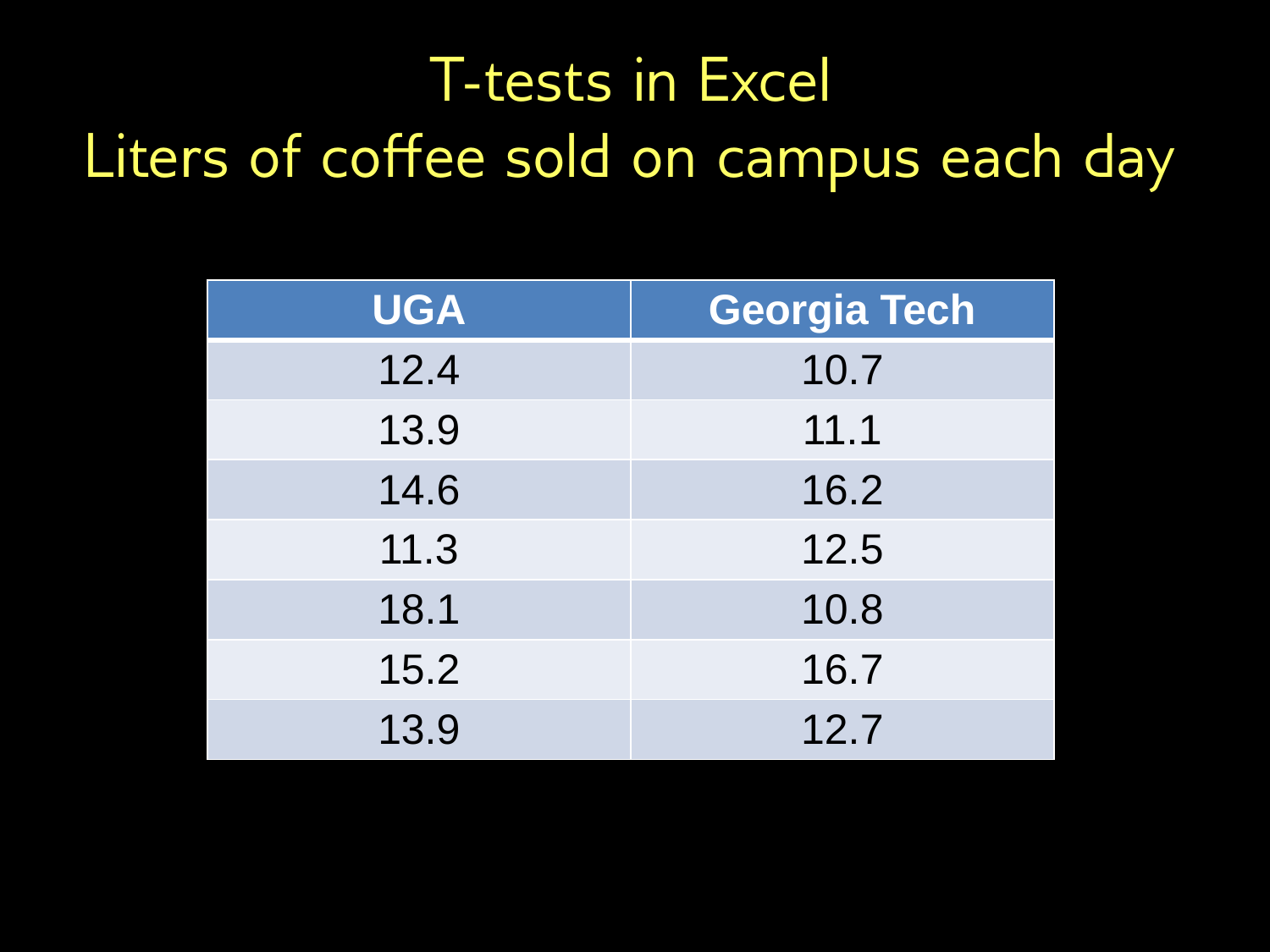

T-tests in Excel
Liters of coffee sold on campus each day
| UGA | Georgia Tech |
| --- | --- |
| 12.4 | 10.7 |
| 13.9 | 11.1 |
| 14.6 | 16.2 |
| 11.3 | 12.5 |
| 18.1 | 10.8 |
| 15.2 | 16.7 |
| 13.9 | 12.7 |